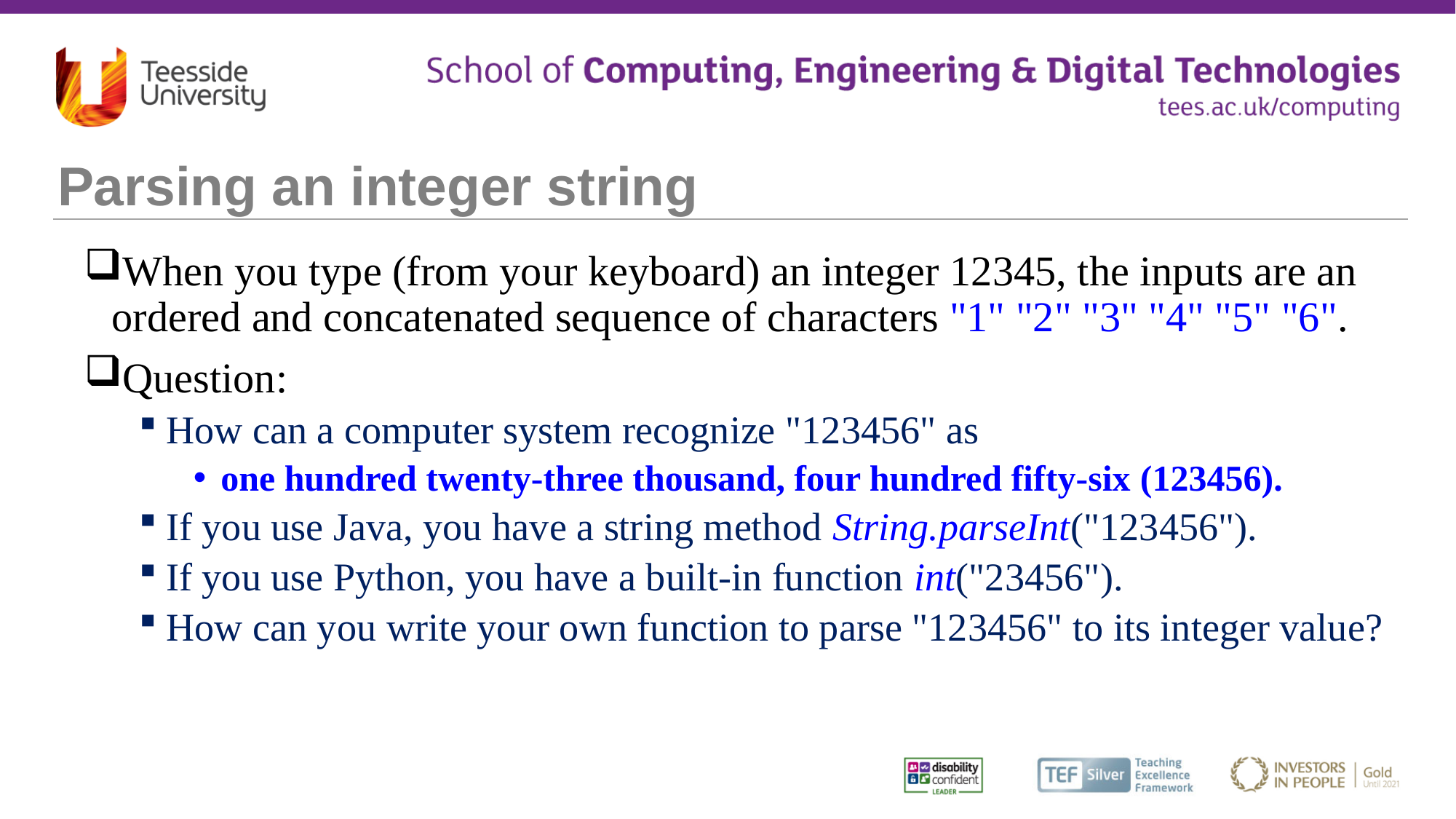

# Parsing an integer string

When you type (from your keyboard) an integer 12345, the inputs are an ordered and concatenated sequence of characters "1" "2" "3" "4" "5" "6".
Question:
How can a computer system recognize "123456" as
one hundred twenty-three thousand, four hundred fifty-six (123456).
If you use Java, you have a string method String.parseInt("123456").
If you use Python, you have a built-in function int("23456").
How can you write your own function to parse "123456" to its integer value?